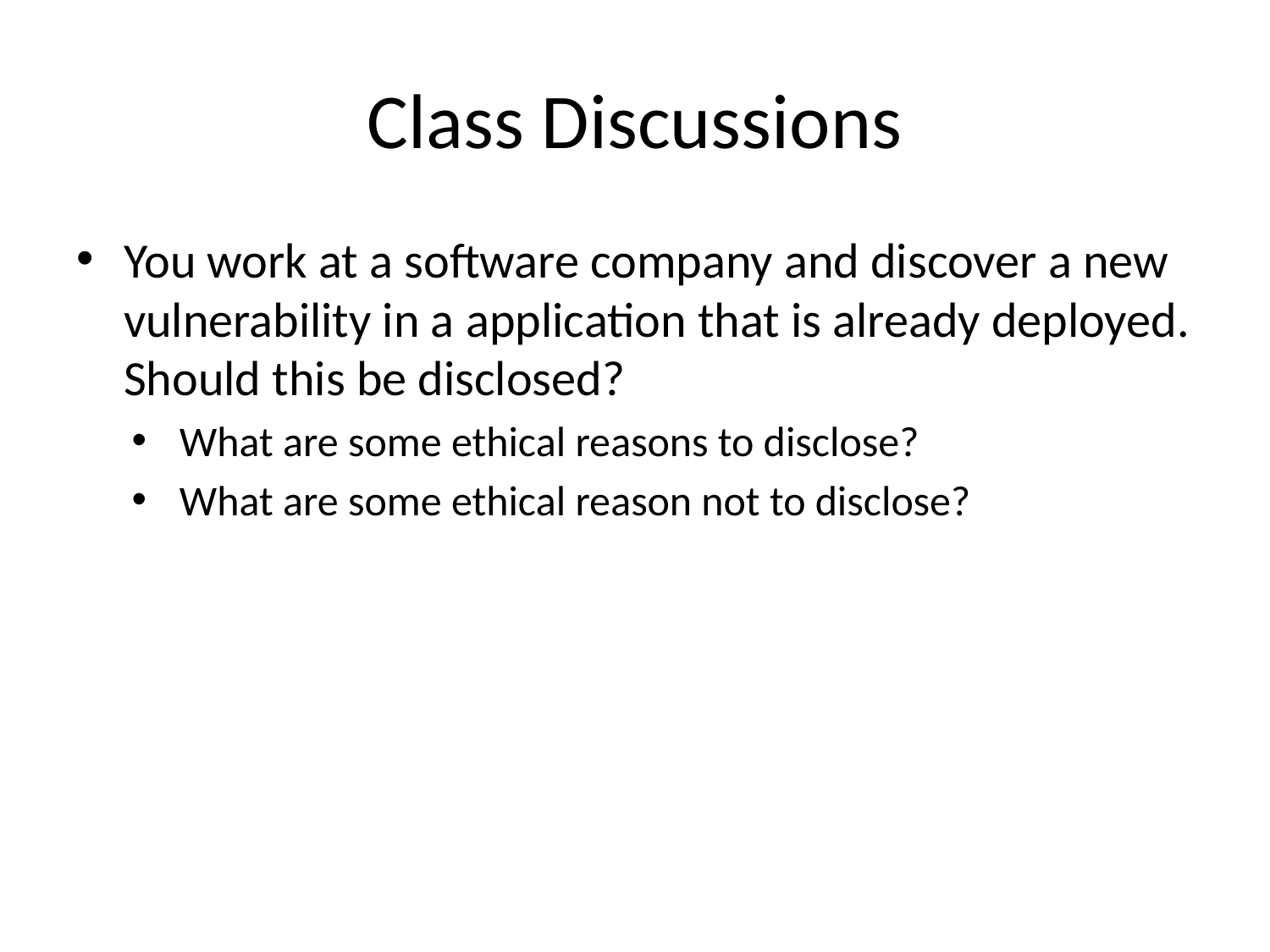

# Class Discussions
You work at a software company and discover a new vulnerability in a application that is already deployed. Should this be disclosed?
What are some ethical reasons to disclose?
What are some ethical reason not to disclose?